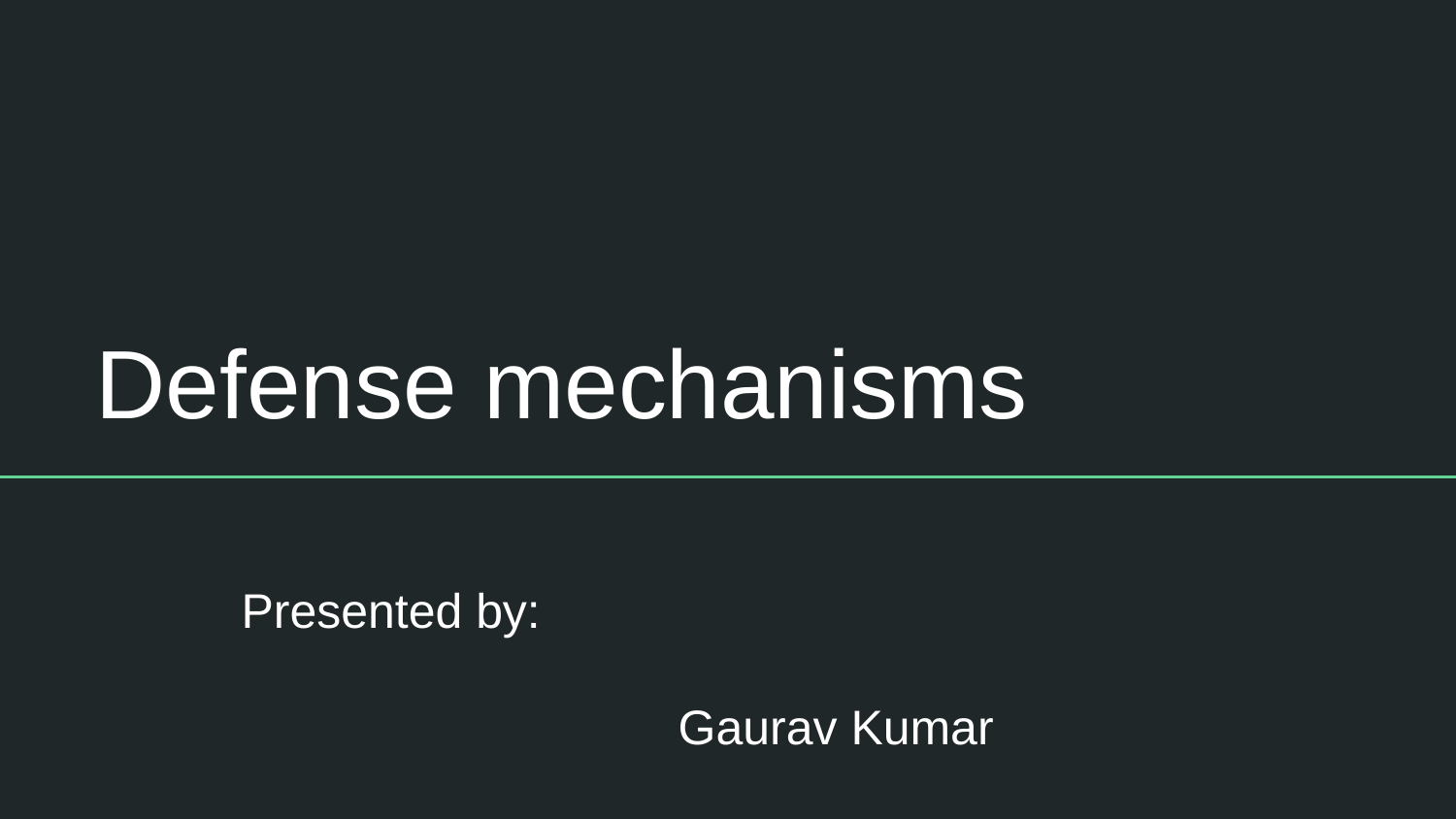

# Defense mechanisms
									Presented by:
												Gaurav Kumar
												Nishith
												Rohit Sehgal